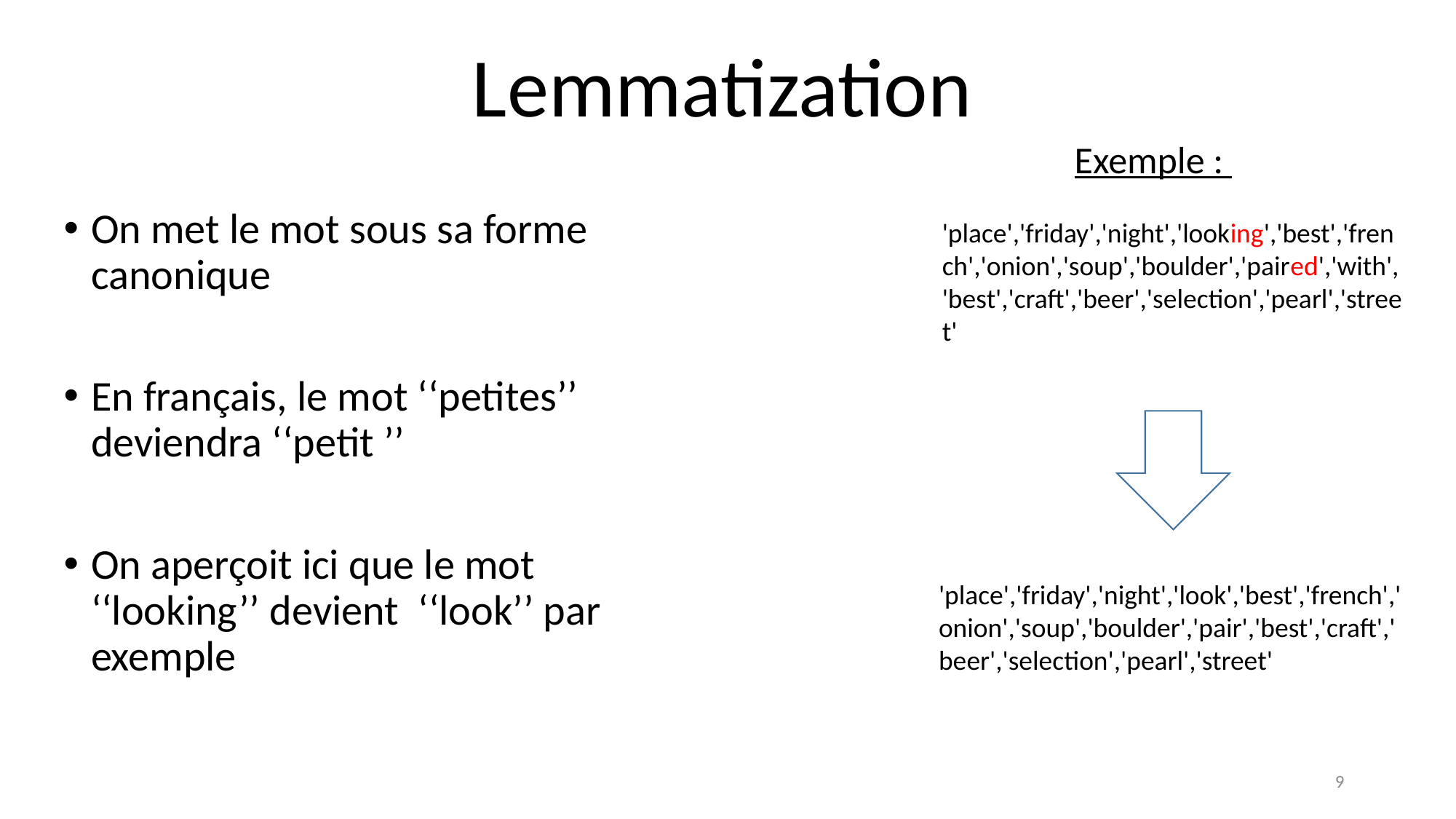

# Lemmatization
Exemple :
On met le mot sous sa forme canonique

En français, le mot ‘‘petites’’ deviendra ‘‘petit ’’

On aperçoit ici que le mot ‘‘looking’’ devient  ‘‘look’’ par exemple
'place','friday','night','looking','best','french','onion','soup','boulder','paired','with','best','craft','beer','selection','pearl','street'

'place','friday','night','look','best','french','onion','soup','boulder','pair','best','craft','beer','selection','pearl','street'
9